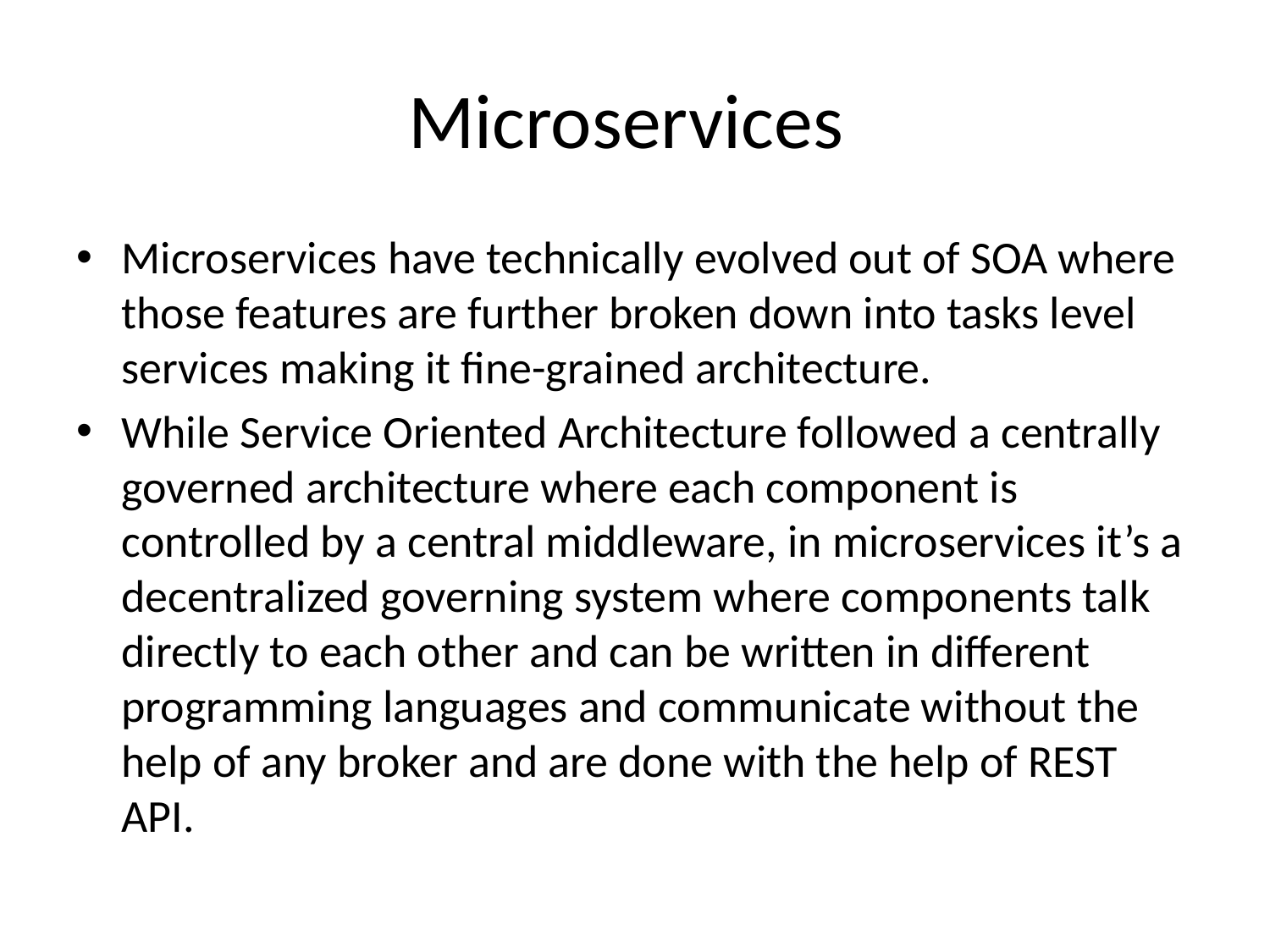

# Microservices
Microservices have technically evolved out of SOA where those features are further broken down into tasks level services making it fine-grained architecture.
While Service Oriented Architecture followed a centrally governed architecture where each component is controlled by a central middleware, in microservices it’s a decentralized governing system where components talk directly to each other and can be written in different programming languages and communicate without the help of any broker and are done with the help of REST API.